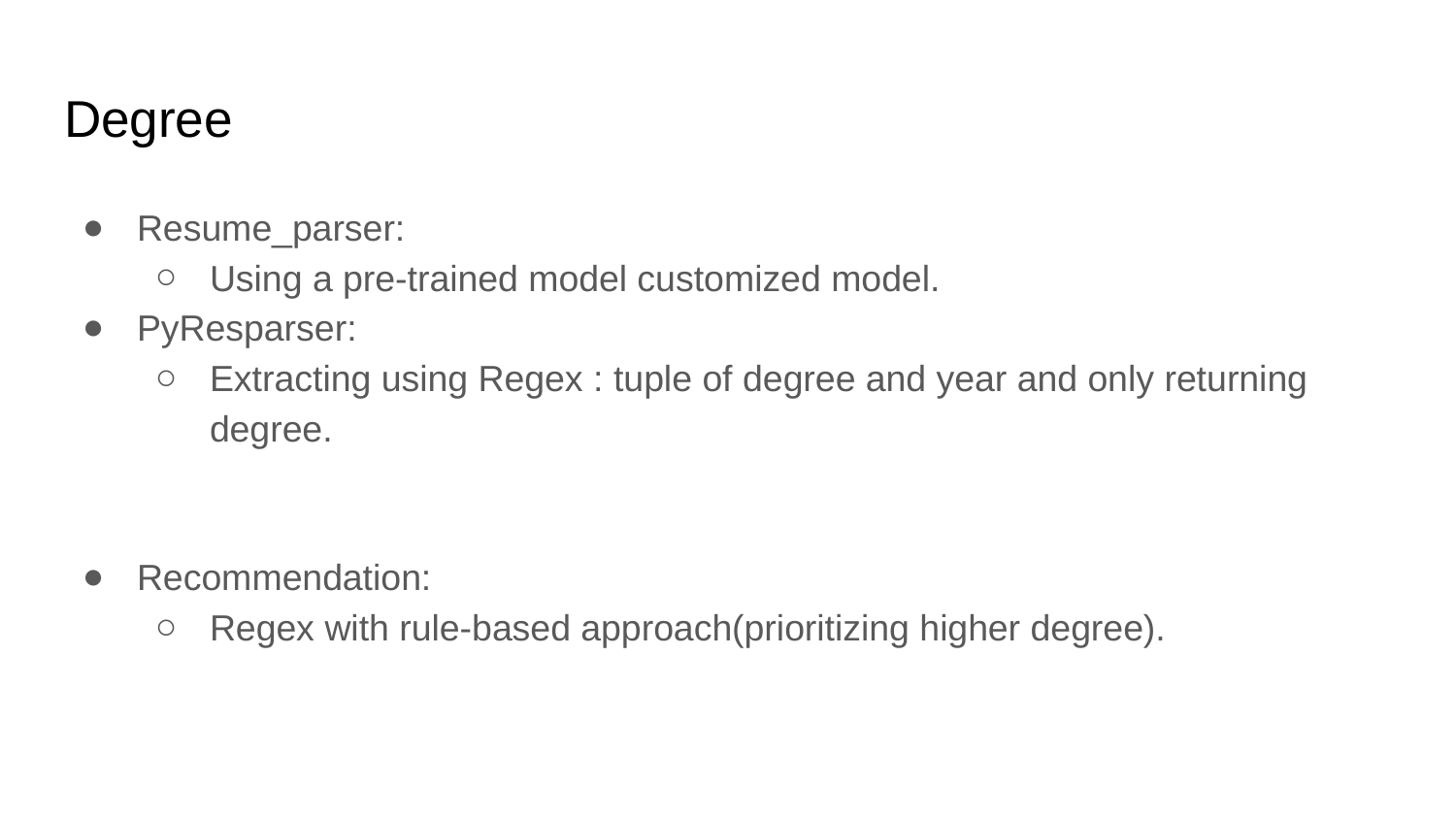

# Degree
Resume_parser:
Using a pre-trained model customized model.
PyResparser:
Extracting using Regex : tuple of degree and year and only returning degree.

Recommendation:
Regex with rule-based approach(prioritizing higher degree).